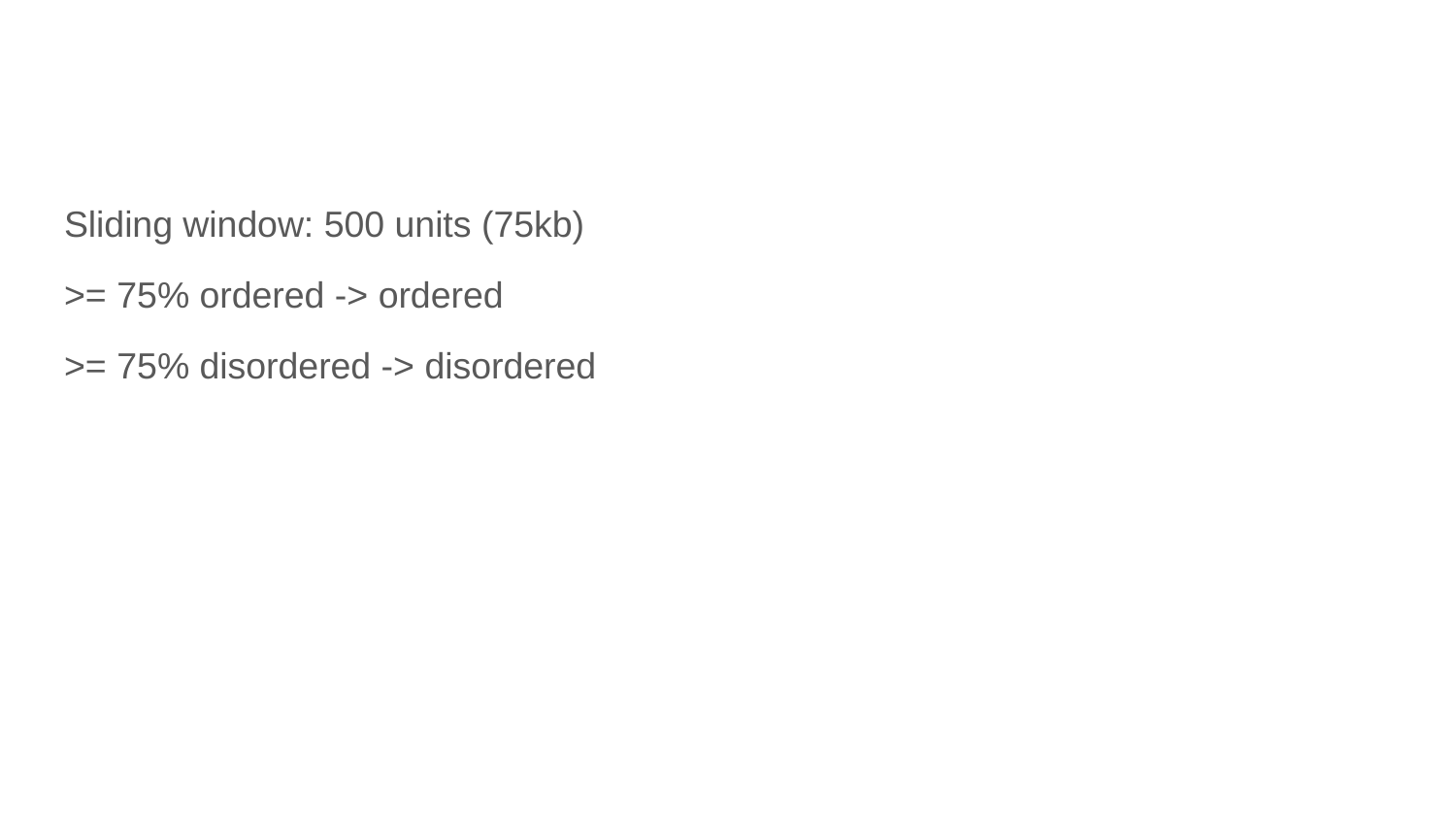

#
Sliding window: 500 units (75kb)
>= 75% ordered -> ordered
>= 75% disordered -> disordered